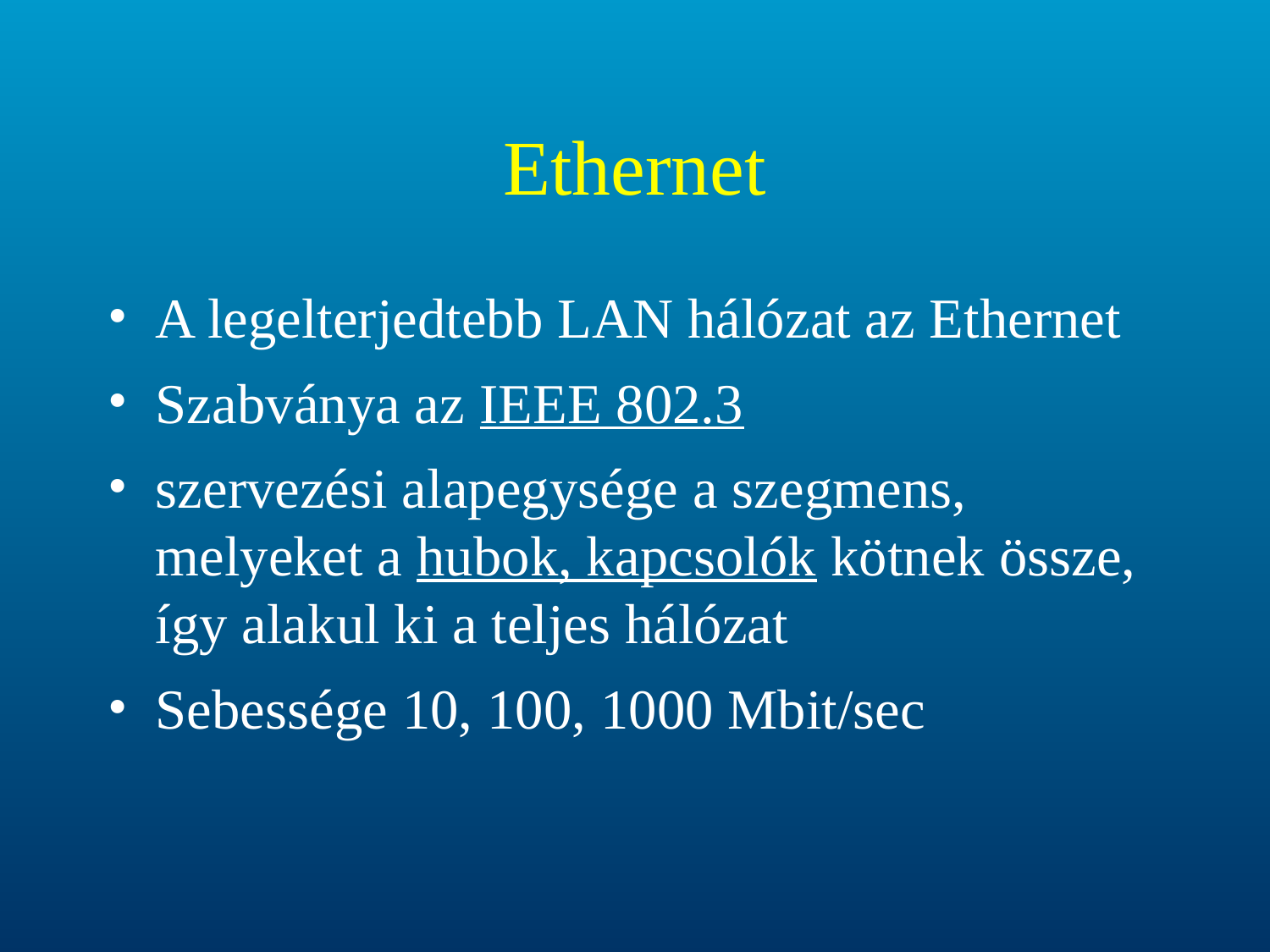

# Ethernet
A legelterjedtebb LAN hálózat az Ethernet
Szabványa az IEEE 802.3
szervezési alapegysége a szegmens, melyeket a hubok, kapcsolók kötnek össze, így alakul ki a teljes hálózat
Sebessége 10, 100, 1000 Mbit/sec